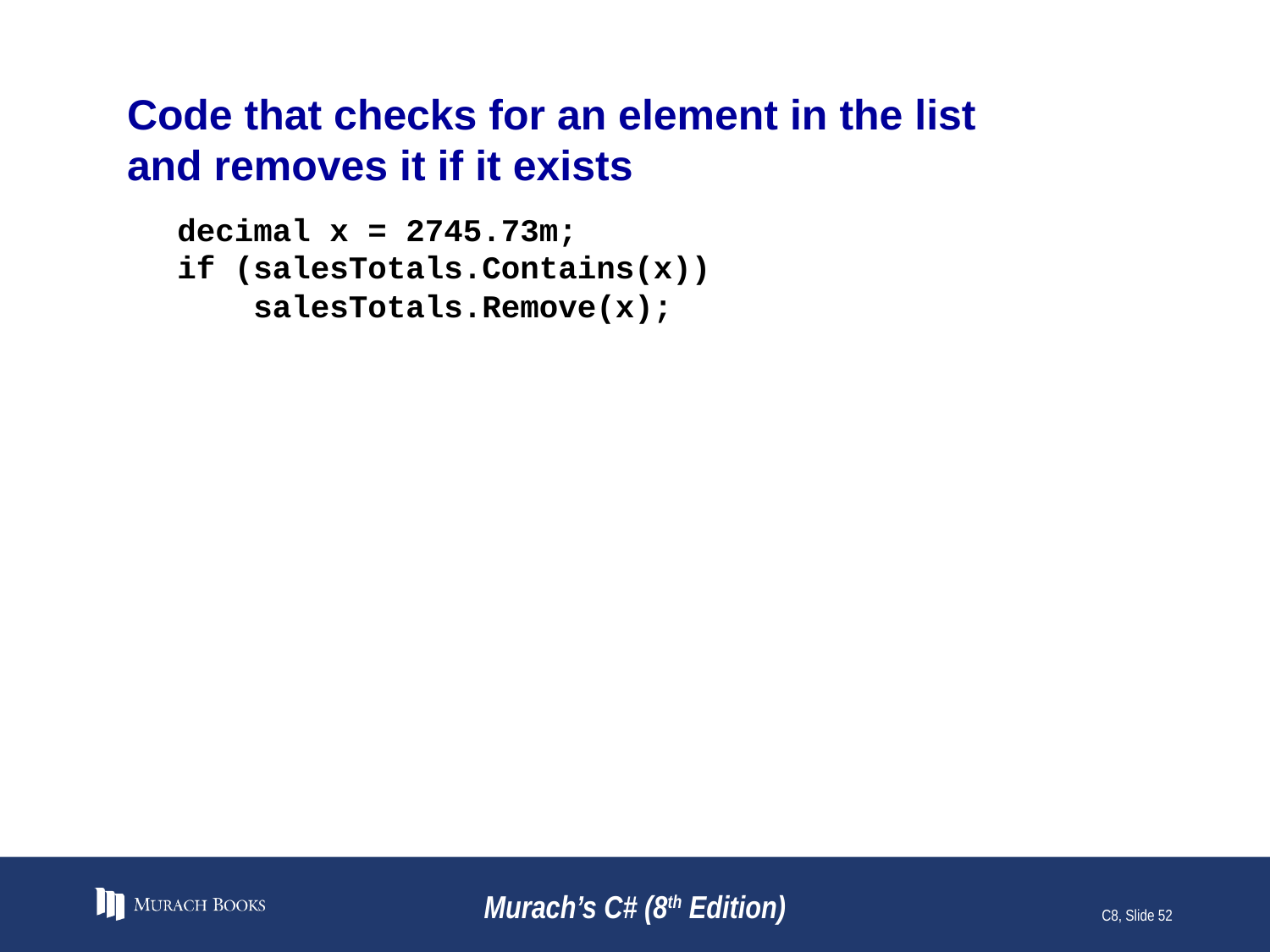

# Code that checks for an element in the list and removes it if it exists
decimal x = 2745.73m;
if (salesTotals.Contains(x))
    salesTotals.Remove(x);

Murach’s C# (8th Edition)

C8, Slide 52